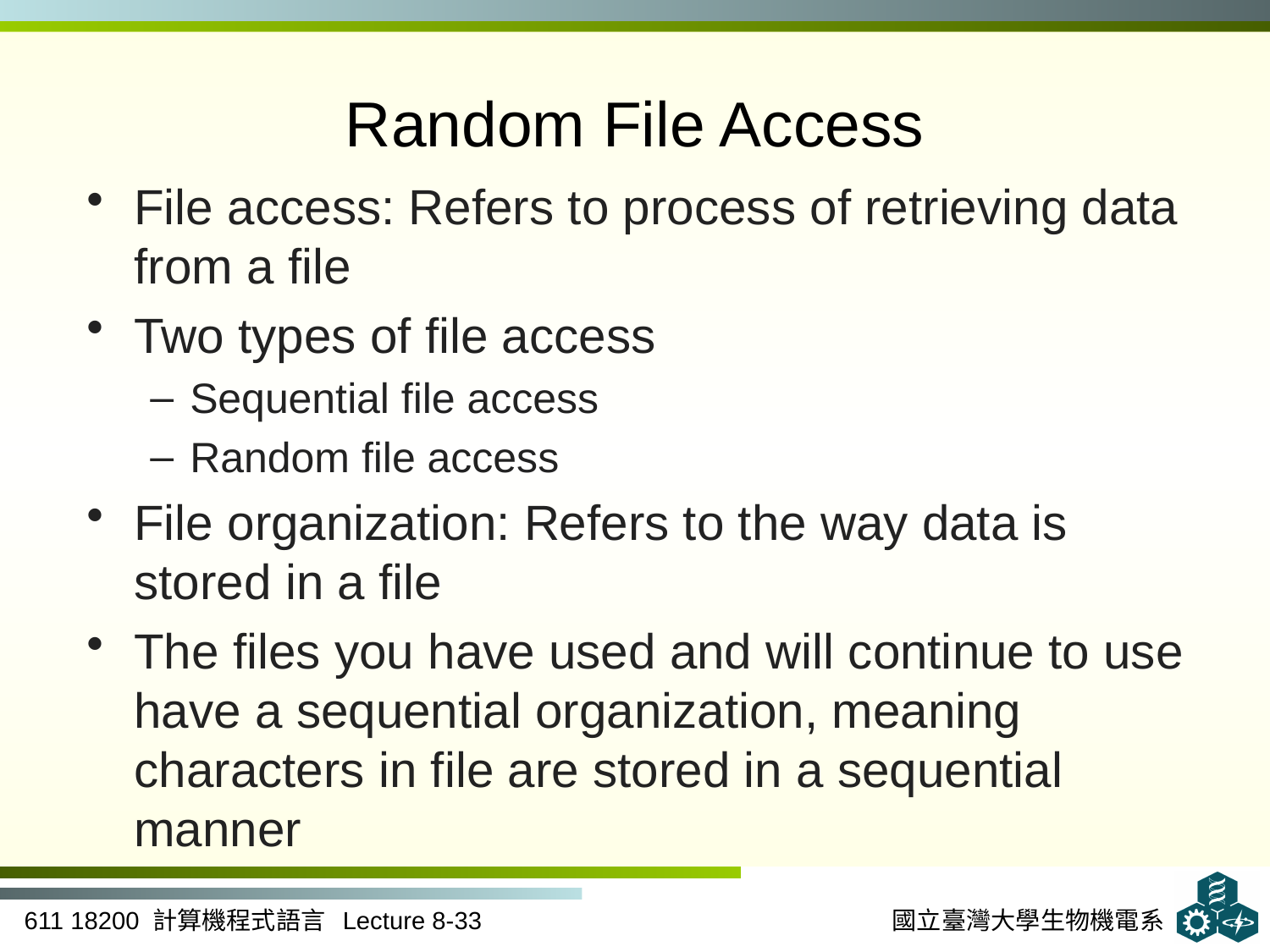

# Random File Access
File access: Refers to process of retrieving data from a file
Two types of file access
Sequential file access
Random file access
File organization: Refers to the way data is stored in a file
The files you have used and will continue to use have a sequential organization, meaning characters in file are stored in a sequential manner